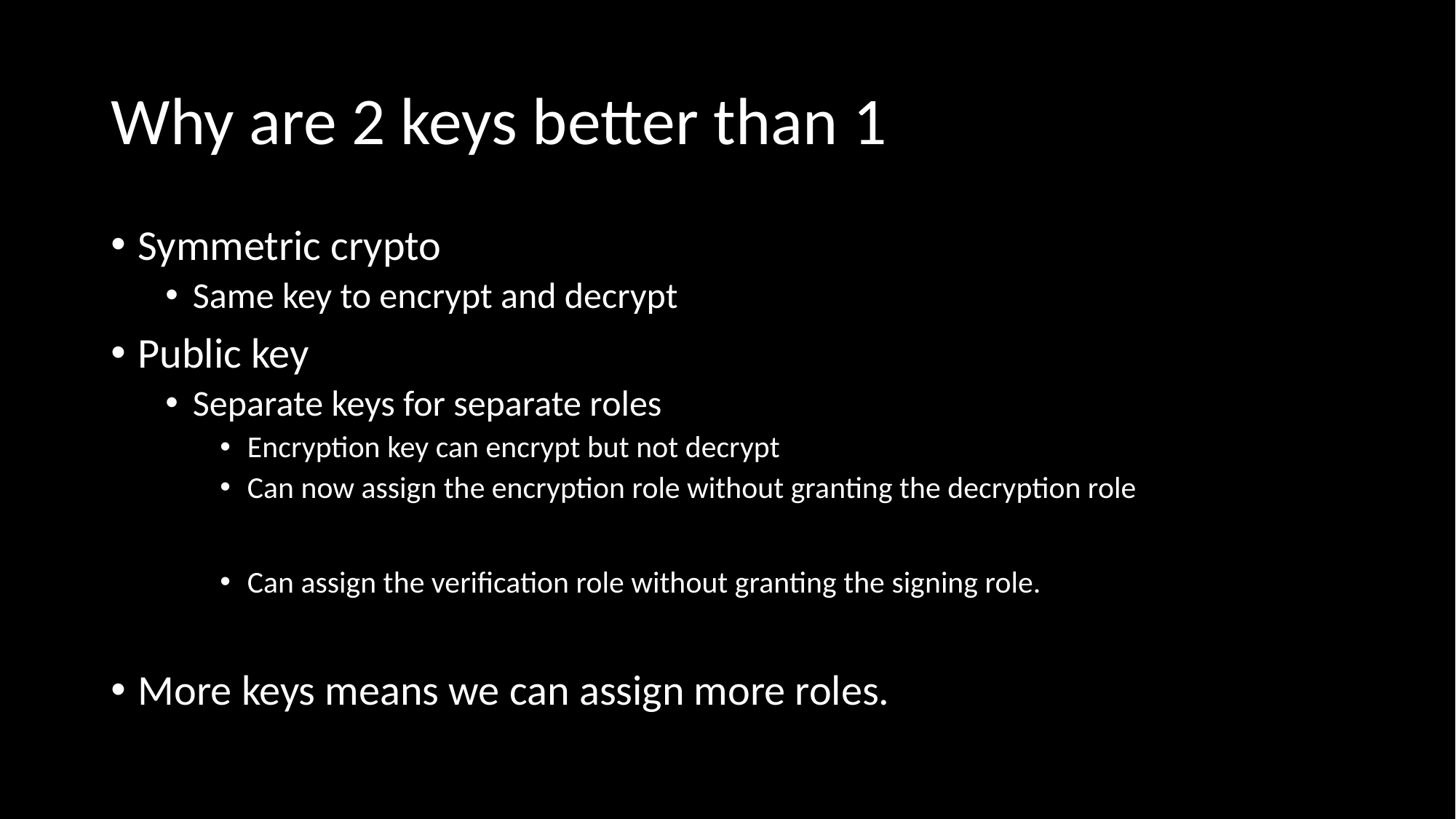

# Why are 2 keys better than 1
Symmetric crypto
Same key to encrypt and decrypt
Public key
Separate keys for separate roles
Encryption key can encrypt but not decrypt
Can now assign the encryption role without granting the decryption role

Can assign the verification role without granting the signing role.

More keys means we can assign more roles.